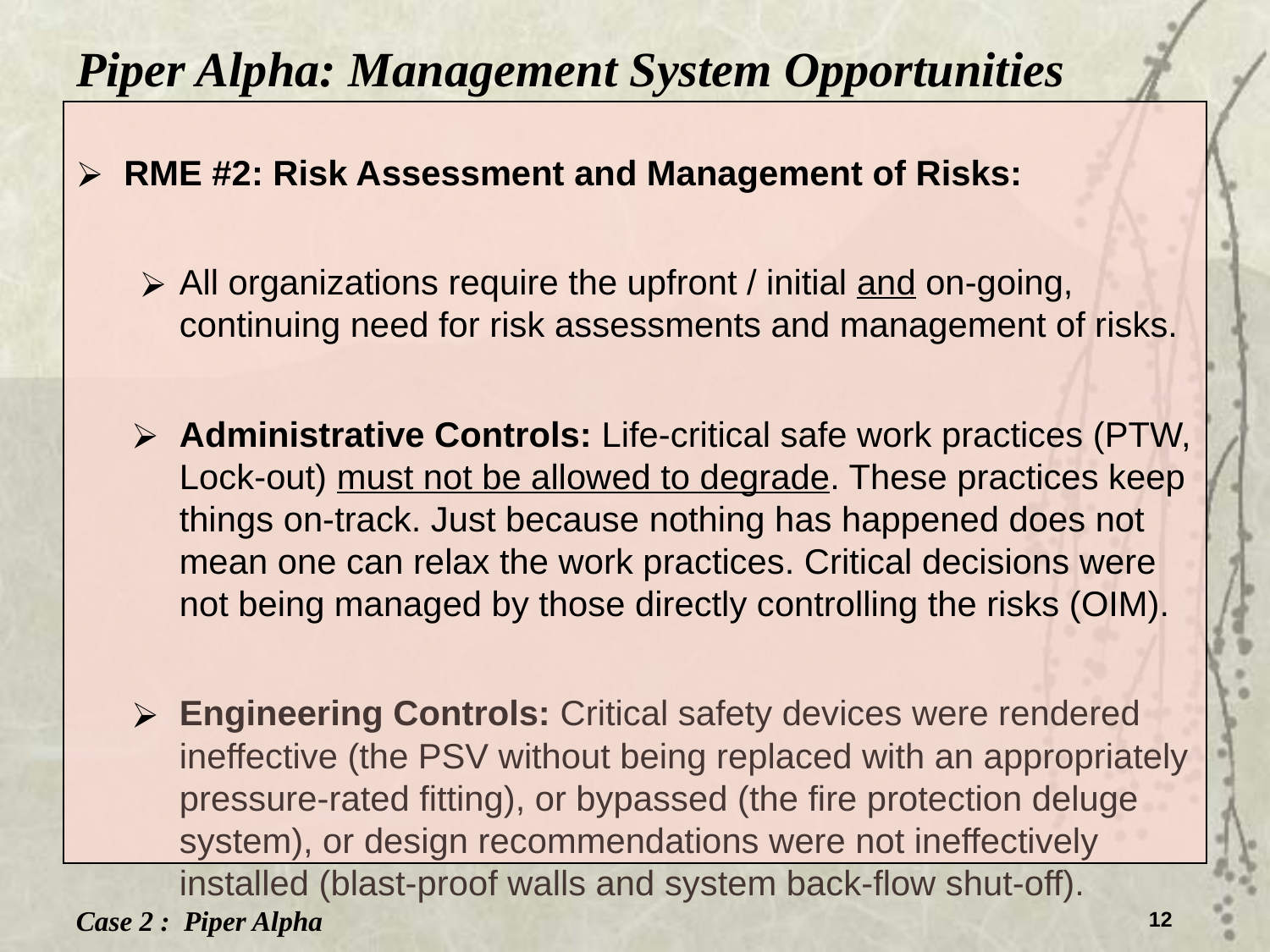

Piper Alpha: Management System Opportunities

RME #2: Risk Assessment and Management of Risks:

All organizations require the upfront / initial and on-going, continuing need for risk assessments and management of risks.

Administrative Controls: Life-critical safe work practices (PTW, Lock-out) must not be allowed to degrade. These practices keep things on-track. Just because nothing has happened does not mean one can relax the work practices. Critical decisions were not being managed by those directly controlling the risks (OIM).

Engineering Controls: Critical safety devices were rendered ineffective (the PSV without being replaced with an appropriately pressure-rated fitting), or bypassed (the fire protection deluge system), or design recommendations were not ineffectively installed (blast-proof walls and system back-flow shut-off).
Case 2 :  Piper Alpha
12